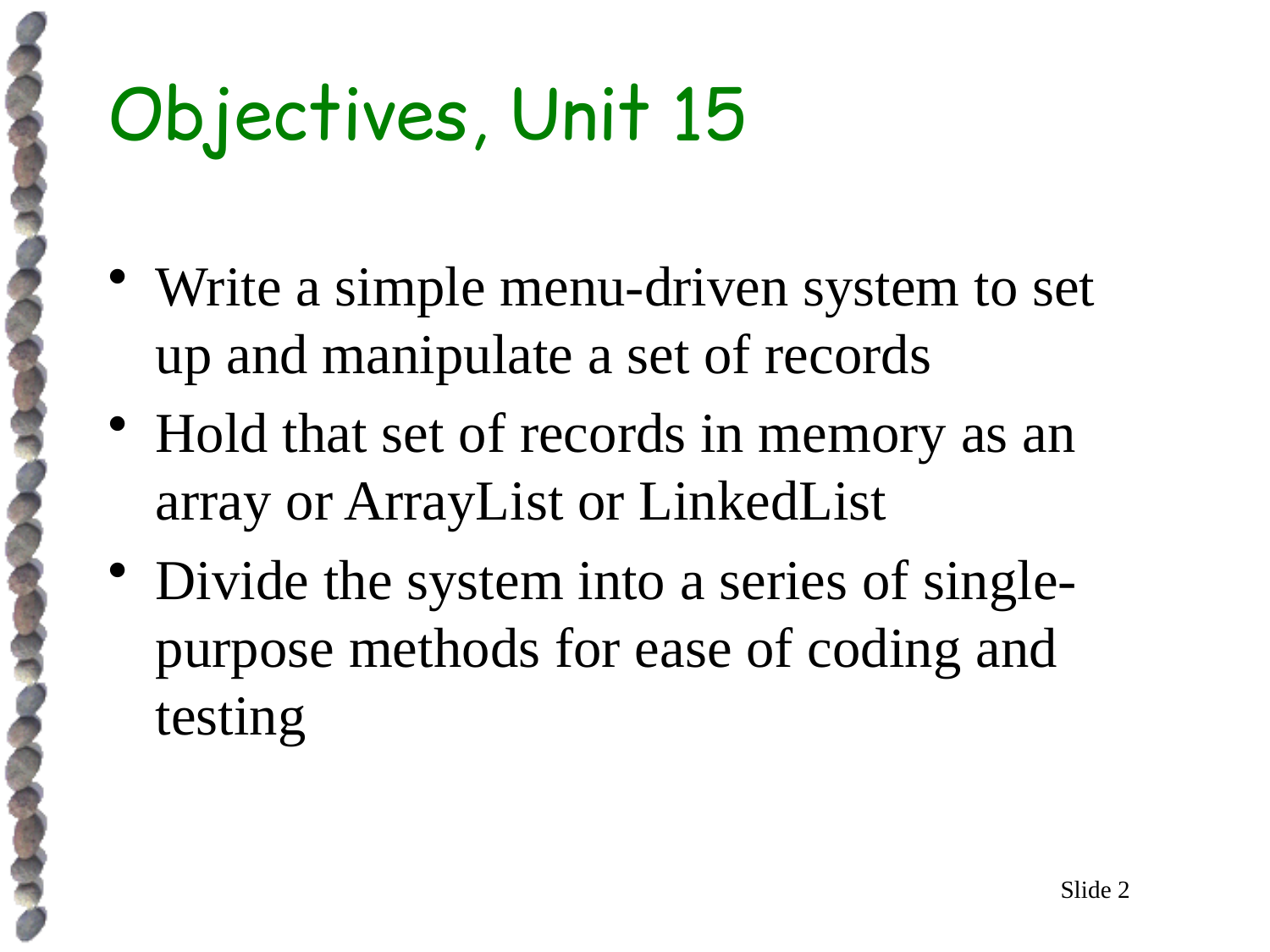

# Objectives, Unit 15
Write a simple menu-driven system to set up and manipulate a set of records
Hold that set of records in memory as an array or ArrayList or LinkedList
Divide the system into a series of single-purpose methods for ease of coding and testing
Slide 2